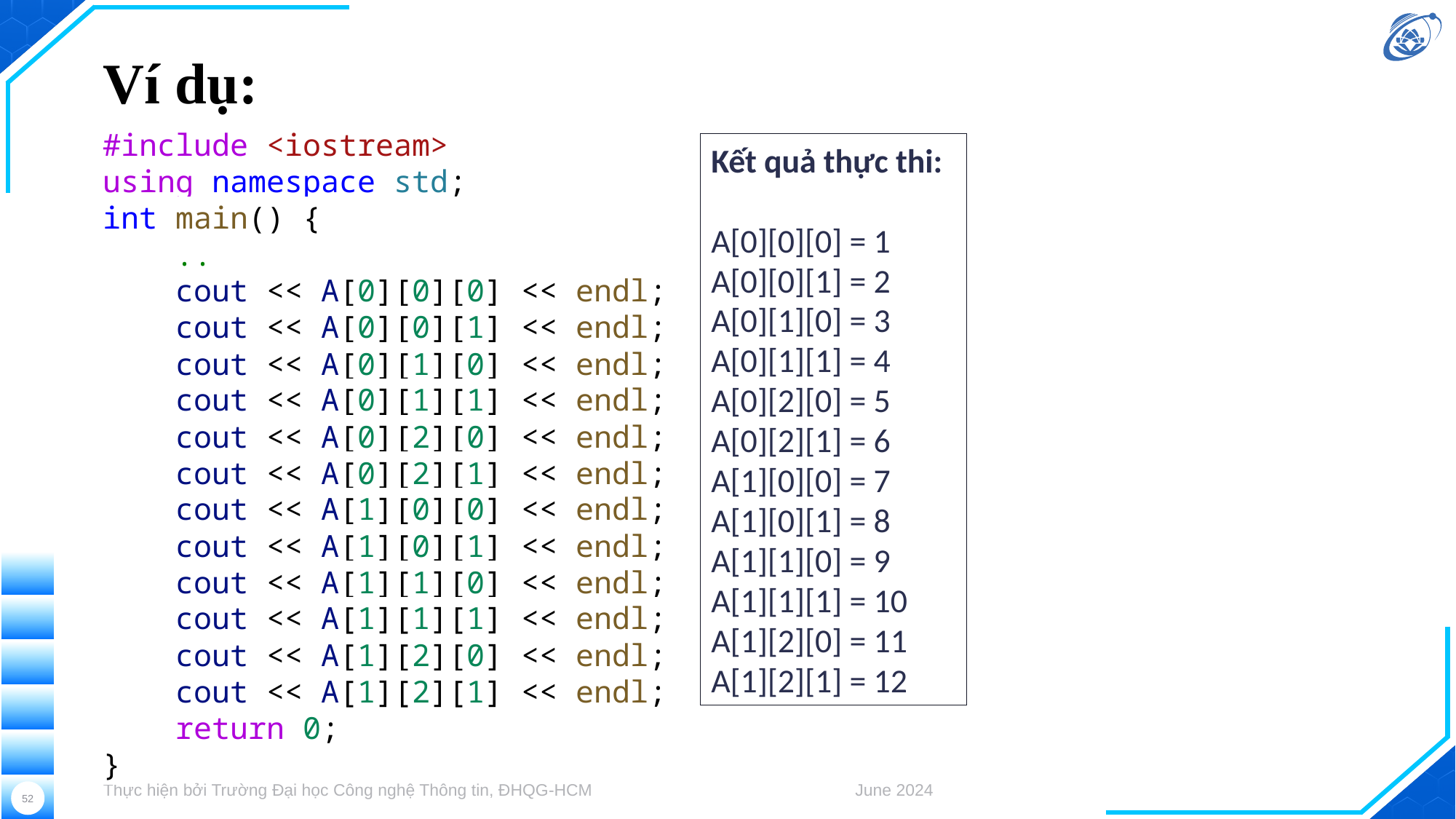

# Ví dụ:
#include <iostream>
using namespace std;
int main() {
    ..
    cout << A[0][0][0] << endl;
    cout << A[0][0][1] << endl;
    cout << A[0][1][0] << endl;
    cout << A[0][1][1] << endl;
    cout << A[0][2][0] << endl;
    cout << A[0][2][1] << endl;
    cout << A[1][0][0] << endl;
    cout << A[1][0][1] << endl;
    cout << A[1][1][0] << endl;
    cout << A[1][1][1] << endl;
    cout << A[1][2][0] << endl;
    cout << A[1][2][1] << endl;
    return 0;
}
Kết quả thực thi:

A[0][0][0] = 1
A[0][0][1] = 2
A[0][1][0] = 3
A[0][1][1] = 4
A[0][2][0] = 5
A[0][2][1] = 6
A[1][0][0] = 7
A[1][0][1] = 8
A[1][1][0] = 9
A[1][1][1] = 10
A[1][2][0] = 11
A[1][2][1] = 12
Thực hiện bởi Trường Đại học Công nghệ Thông tin, ĐHQG-HCM
June 2024
52